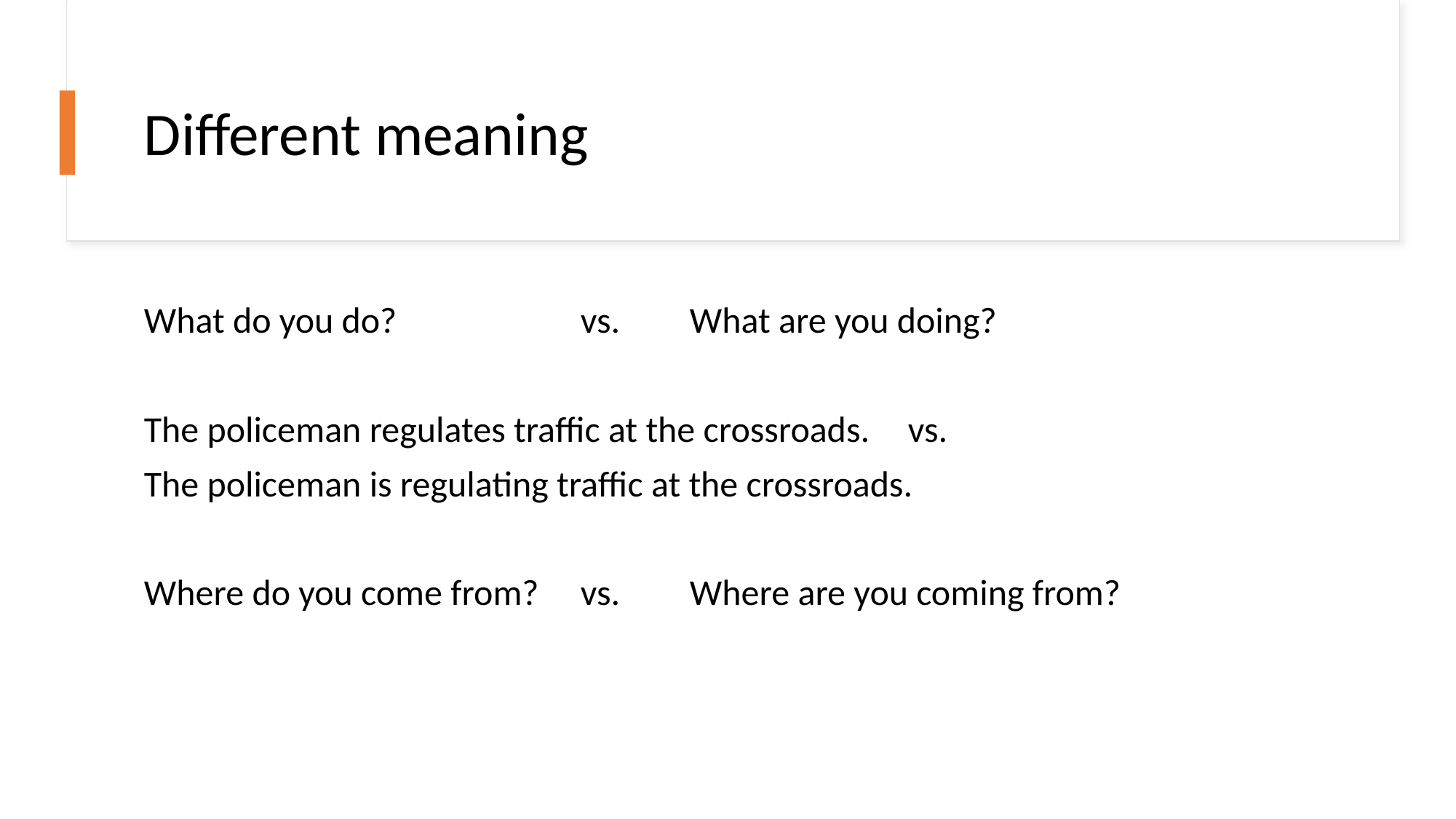

# Different meaning

What do you do? 		vs. 	What are you doing?

The policeman regulates traffic at the crossroads. 	vs.
The policeman is regulating traffic at the crossroads.

Where do you come from? 	vs. 	Where are you coming from?